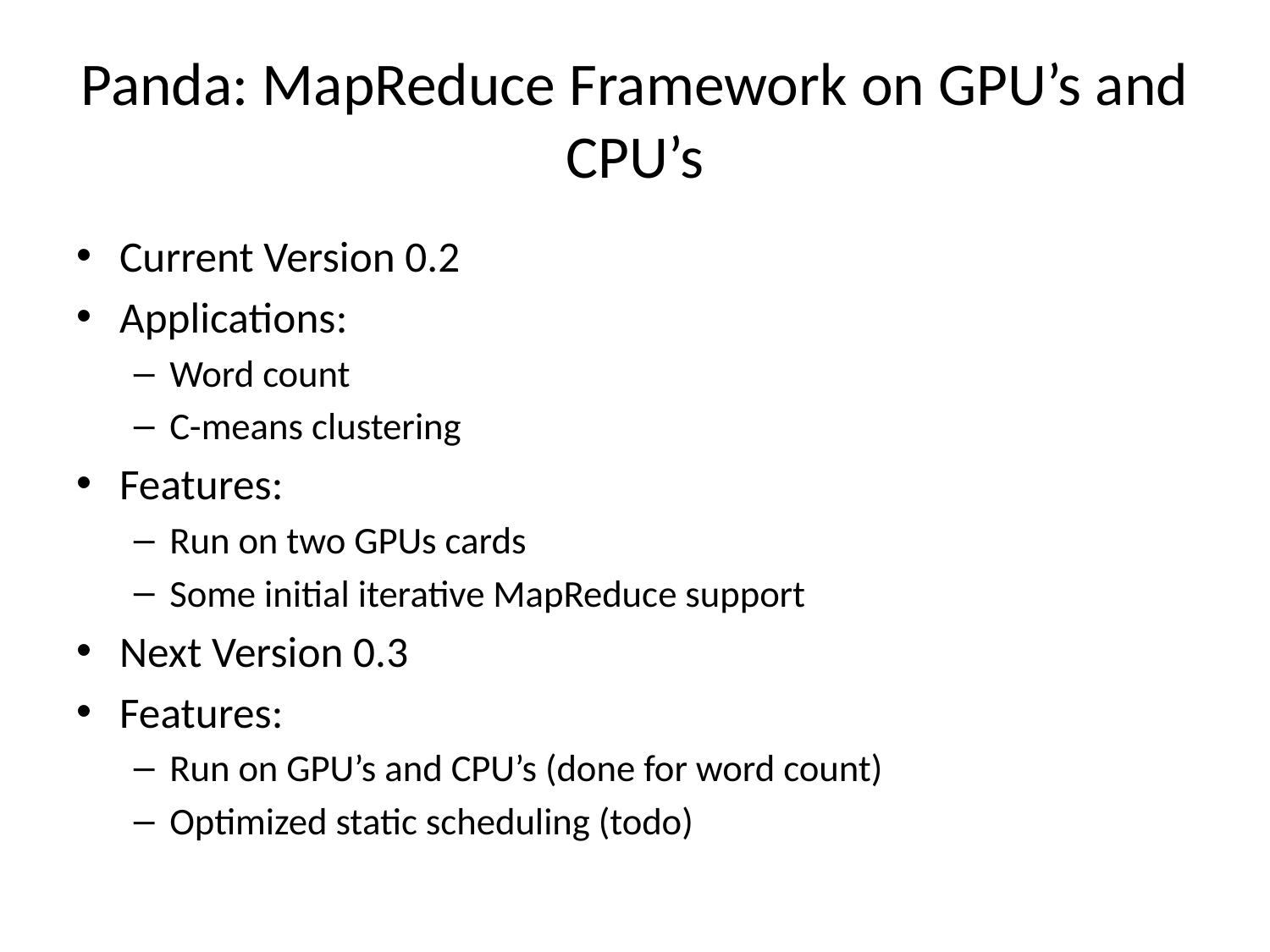

# Panda: MapReduce Framework on GPU’s and CPU’s
Current Version 0.2
Applications:
Word count
C-means clustering
Features:
Run on two GPUs cards
Some initial iterative MapReduce support
Next Version 0.3
Features:
Run on GPU’s and CPU’s (done for word count)
Optimized static scheduling (todo)